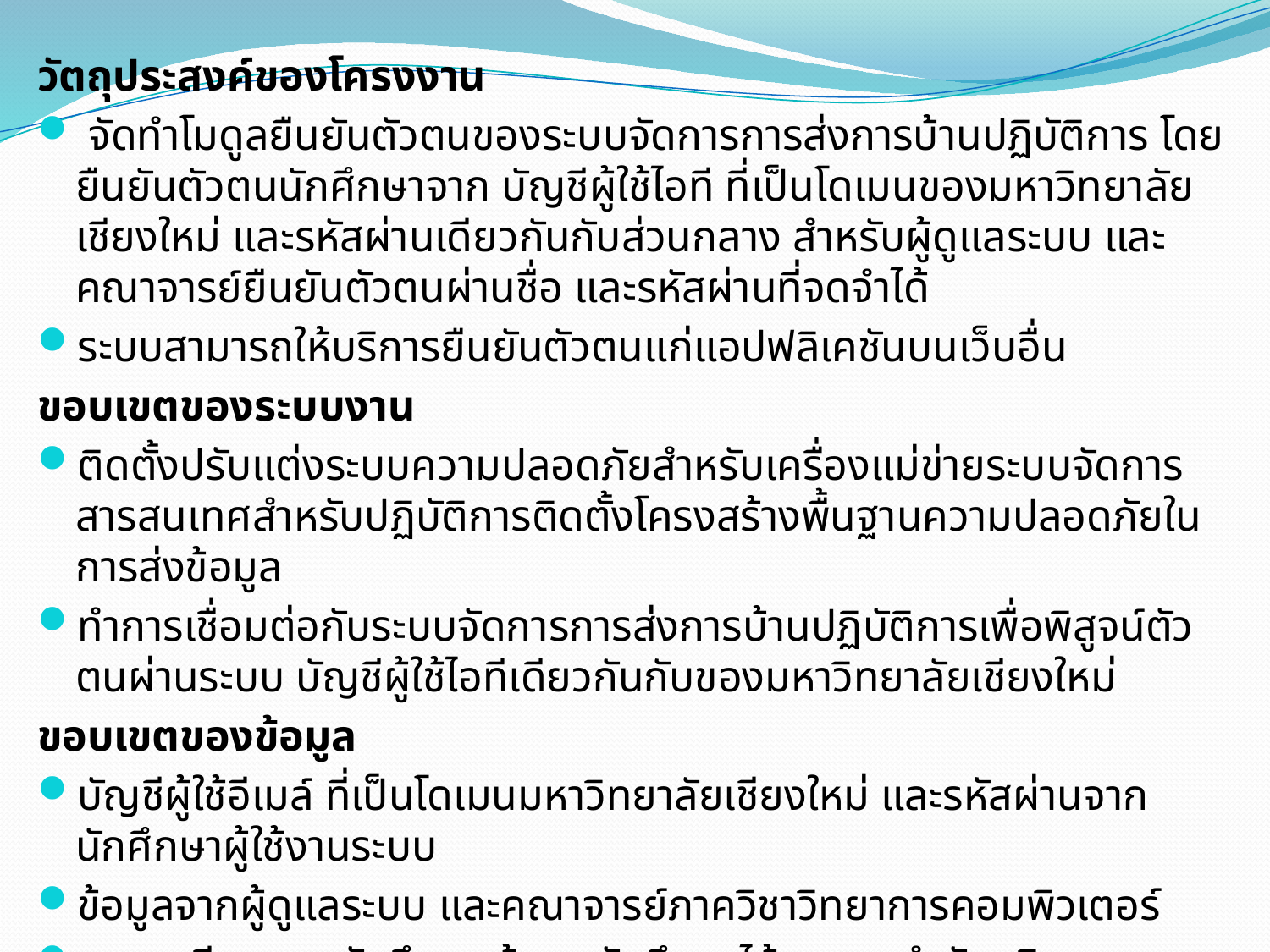

วัตถุประสงค์ของโครงงาน
 จัดทำโมดูลยืนยันตัวตนของระบบจัดการการส่งการบ้านปฏิบัติการ โดยยืนยันตัวตนนักศึกษาจาก บัญชีผู้ใช้ไอที ที่เป็นโดเมนของมหาวิทยาลัยเชียงใหม่ และรหัสผ่านเดียวกันกับส่วนกลาง สำหรับผู้ดูแลระบบ และคณาจารย์ยืนยันตัวตนผ่านชื่อ และรหัสผ่านที่จดจำได้
ระบบสามารถให้บริการยืนยันตัวตนแก่แอปฟลิเคชันบนเว็บอื่น
ขอบเขตของระบบงาน
ติดตั้งปรับแต่งระบบความปลอดภัยสำหรับเครื่องแม่ข่ายระบบจัดการสารสนเทศสำหรับปฏิบัติการติดตั้งโครงสร้างพื้นฐานความปลอดภัยในการส่งข้อมูล
ทำการเชื่อมต่อกับระบบจัดการการส่งการบ้านปฏิบัติการเพื่อพิสูจน์ตัวตนผ่านระบบ บัญชีผู้ใช้ไอทีเดียวกันกับของมหาวิทยาลัยเชียงใหม่
ขอบเขตของข้อมูล
บัญชีผู้ใช้อีเมล์ ที่เป็นโดเมนมหาวิทยาลัยเชียงใหม่ และรหัสผ่านจากนักศึกษาผู้ใช้งานระบบ
ข้อมูลจากผู้ดูแลระบบ และคณาจารย์ภาควิชาวิทยาการคอมพิวเตอร์
รายละเอียดของนักศึกษา ข้อมูลนักศึกษาได้มาจาก สำนักบริการเทคโนโลยีสารสนเทศมหาวิทยาลัยเชียงใหม่ ผ่านทาง เรเดียสเซอร์วิส และเอพีไอ